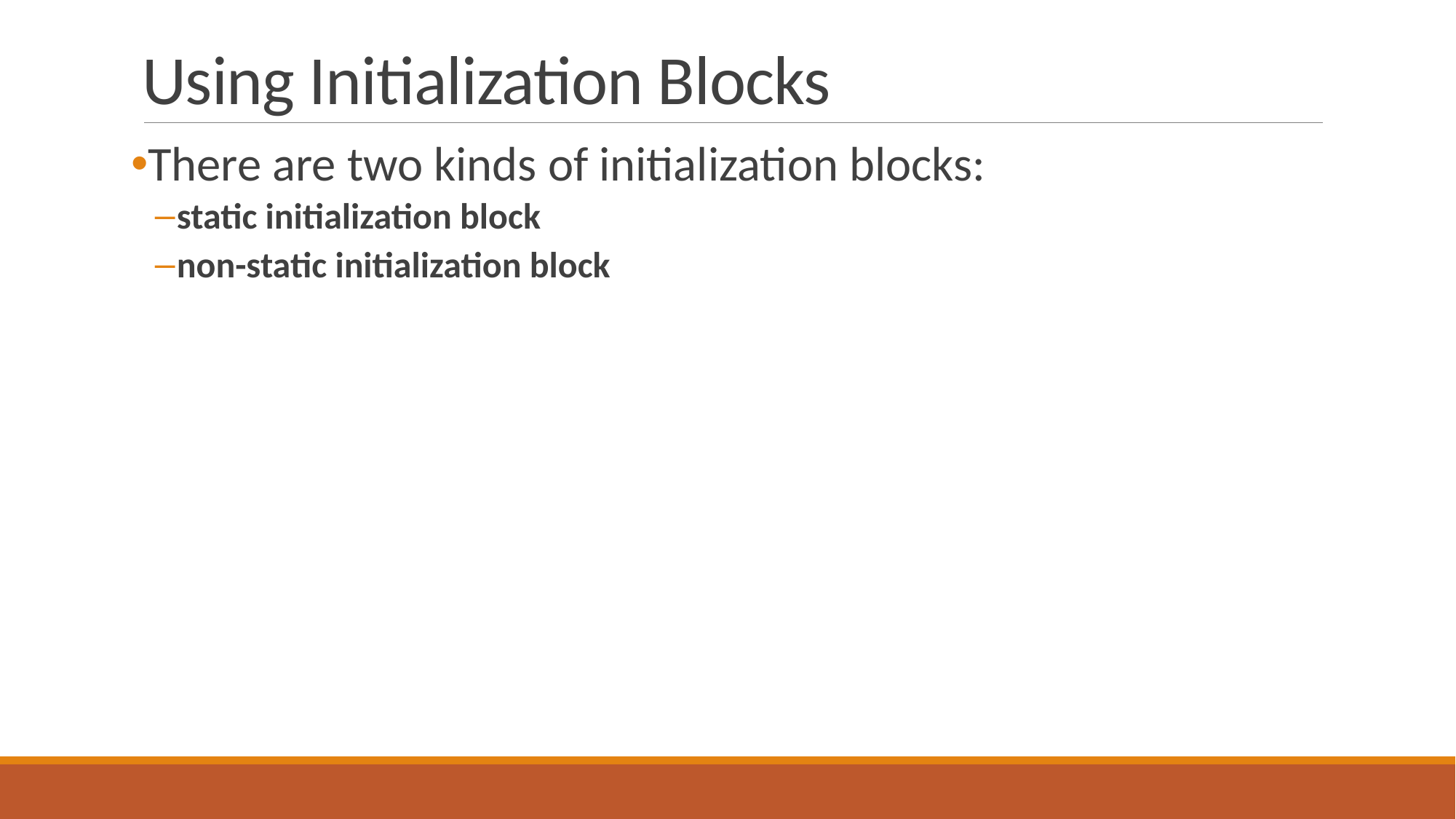

# Using Initialization Blocks
There are two kinds of initialization blocks:
static initialization block
non-static initialization block